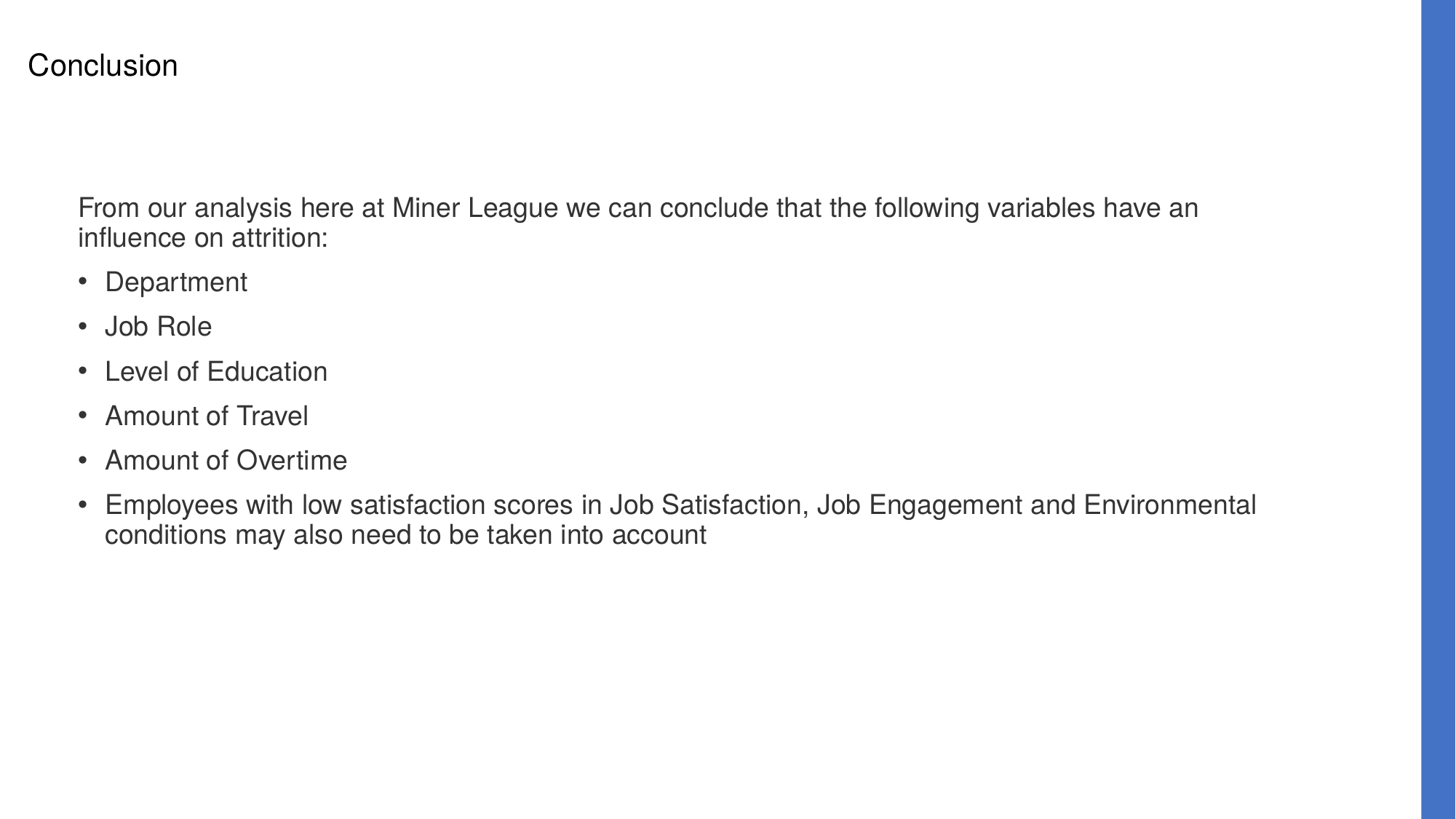

Conclusion
From our analysis here at Miner League we can conclude that the following variables have an influence on attrition:
Department
Job Role
Level of Education
Amount of Travel
Amount of Overtime
Employees with low satisfaction scores in Job Satisfaction, Job Engagement and Environmental conditions may also need to be taken into account